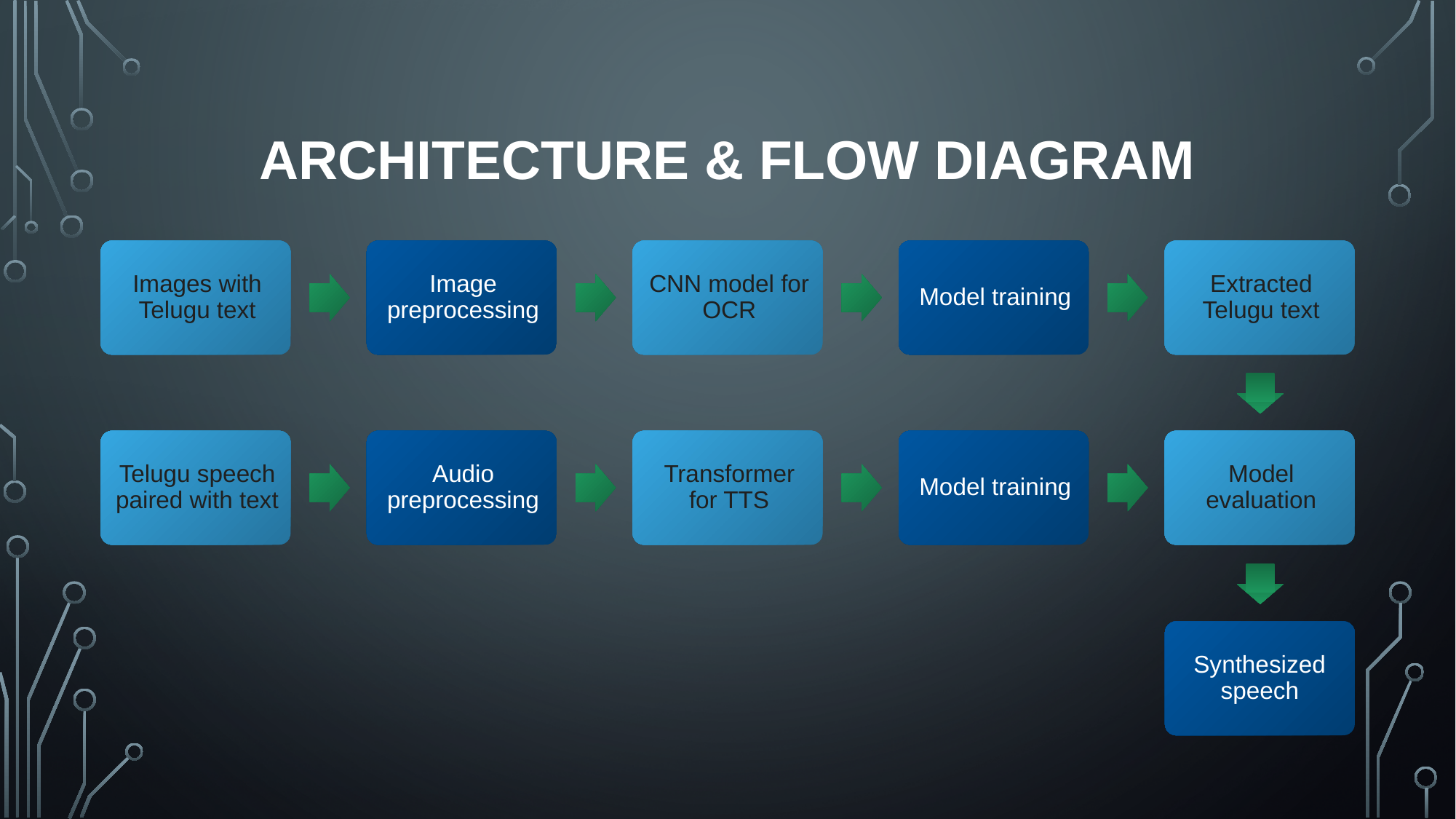

# Architecture & Flow Diagram
Images with Telugu text

Image preprocessing

CNN model for OCR

Model training

Extracted Telugu text

Telugu speech paired with text

Audio preprocessing

Transformer for TTS

Model training

Model evaluation

Synthesized speech